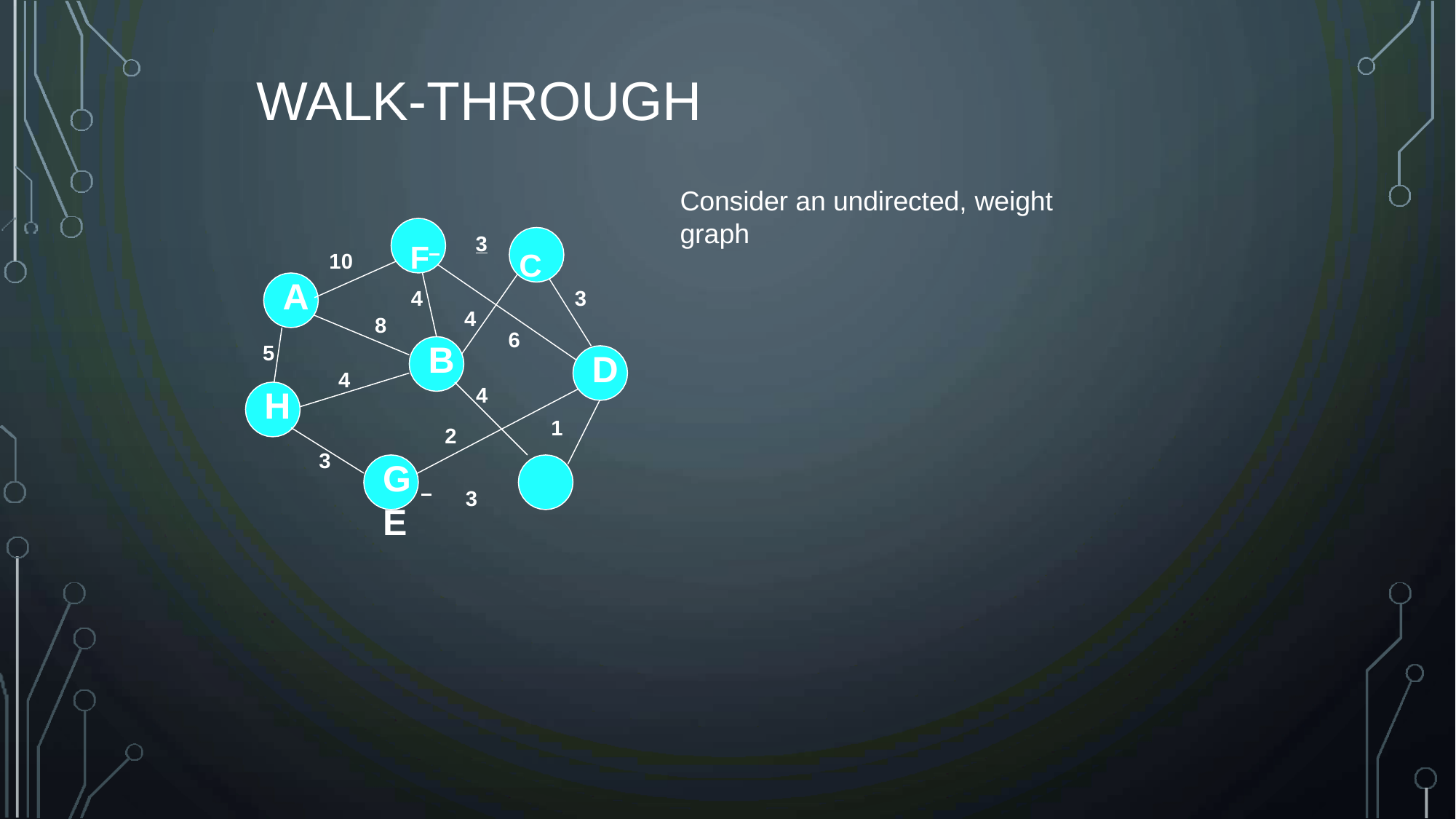

# WALK-THROUGH
Consider an undirected, weight
F 	3	C
graph

10

A

4
3
4

8
6
5
H

B

D

4

4

1
2

3
G  	 E

3